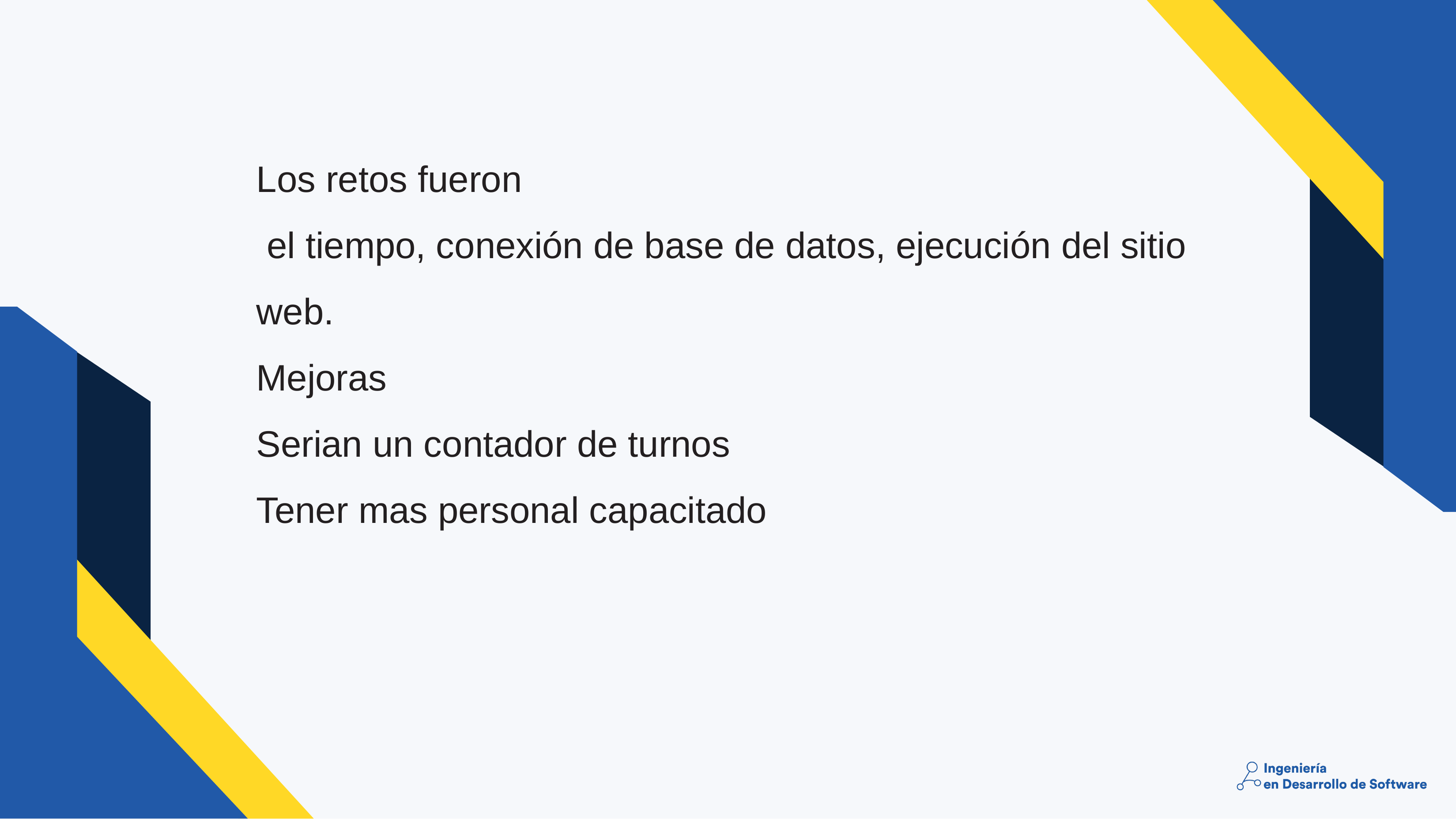

Los retos fueron
 el tiempo, conexión de base de datos, ejecución del sitio web.
Mejoras
Serian un contador de turnos
Tener mas personal capacitado